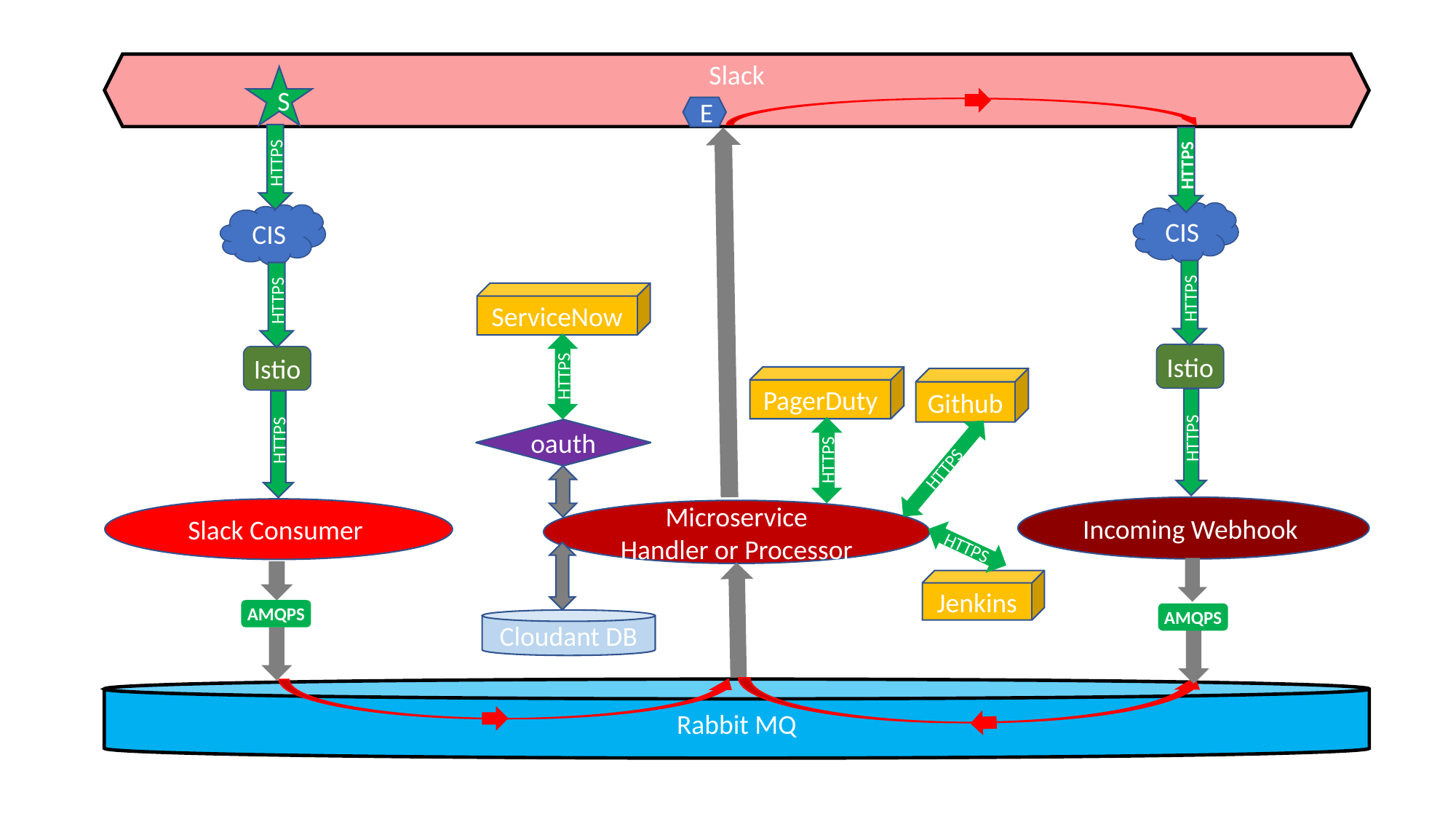

Slack

S

E

HTTPS
HTTPS
CIS
CIS
ServiceNow
HTTPS
HTTPS
Istio
Istio
HTTPS
PagerDuty
Github
oauth
HTTPS
HTTPS
HTTPS
HTTPS

Incoming Webhook
Slack Consumer
Microservice
Handler or Processor
HTTPS

Jenkins
AMQPS
AMQPS
Cloudant DB

Rabbit MQ